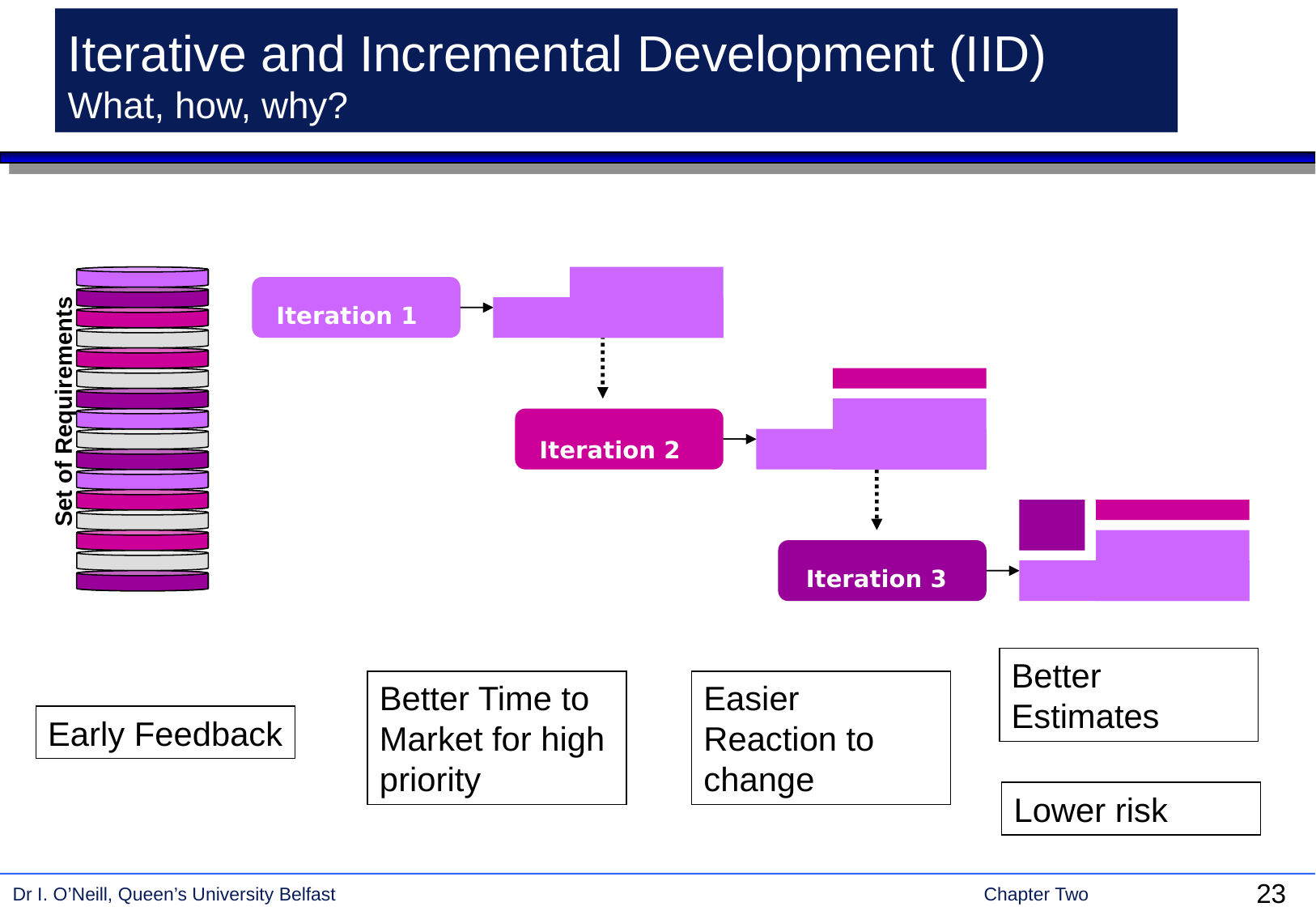

# Iterative and Incremental Development (IID) What, how, why?

Set of Requirements

Interation 1

Iteration 1

Interation 2

Iteration 2

Interation 3

Iteration 3
Better Estimates
Better Time to Market for high priority
Easier Reaction to change
Early Feedback
Lower risk